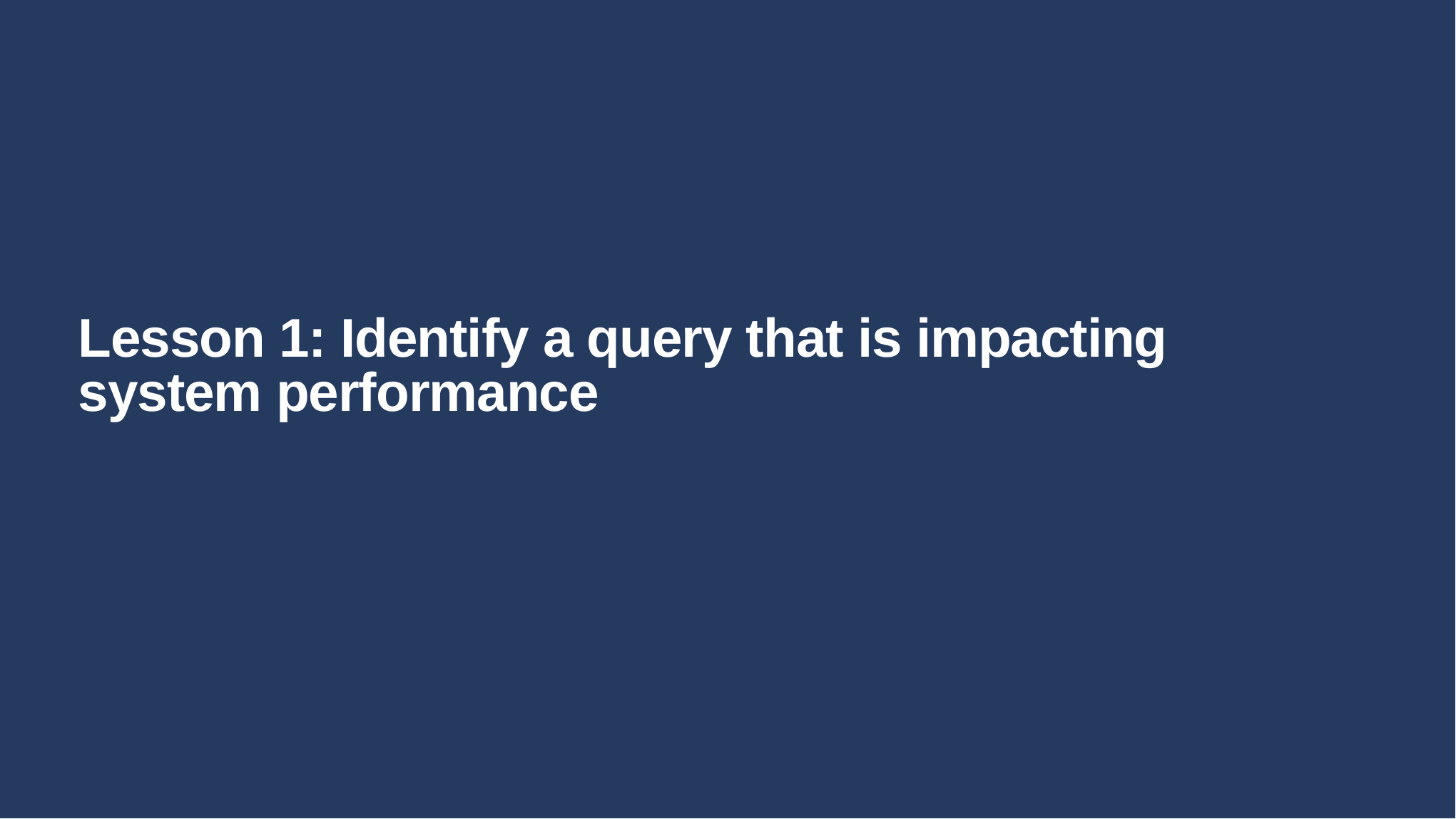

# Lesson 1: Identify a query that is impacting system performance